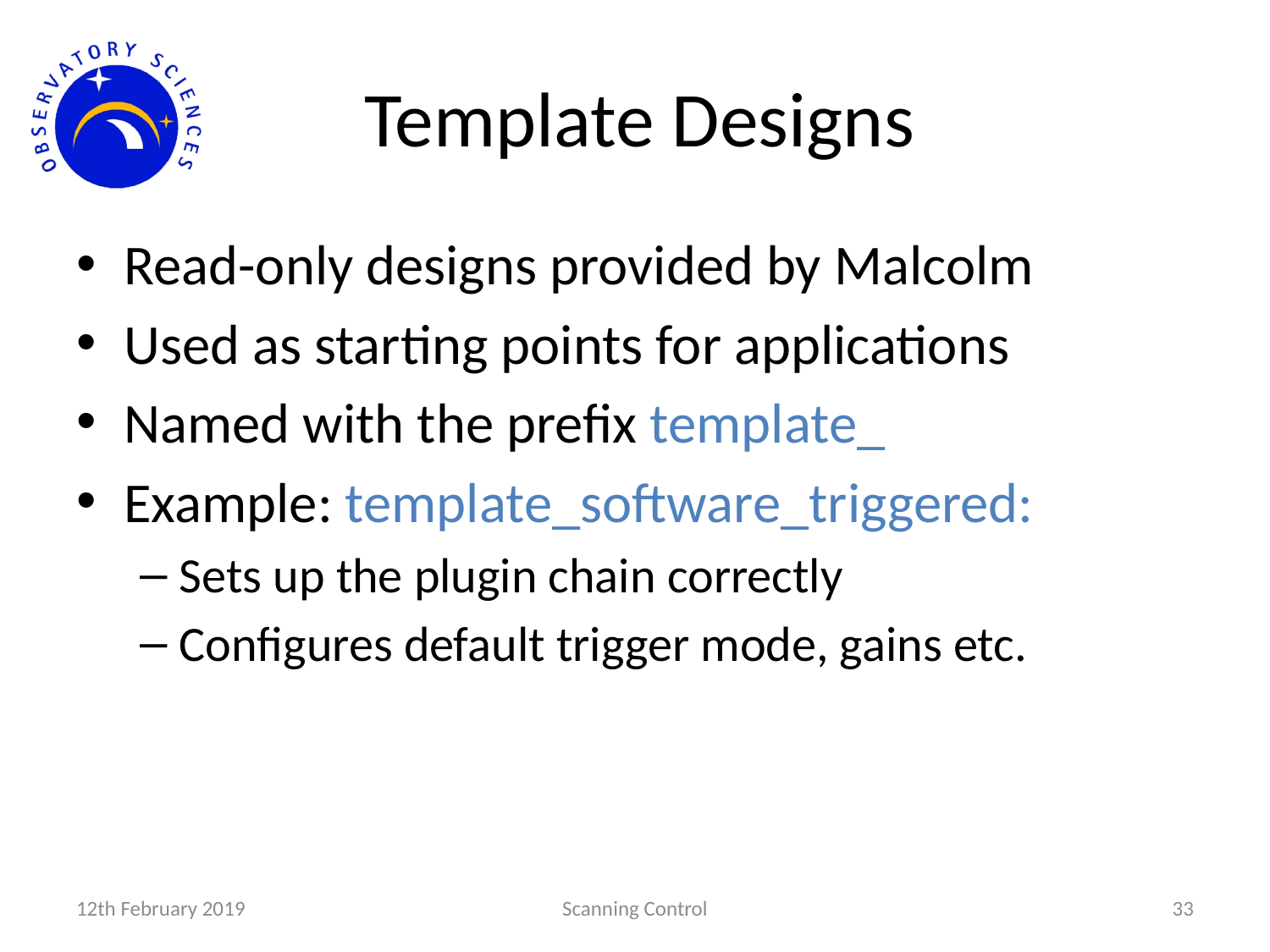

# Template Designs
Read-only designs provided by Malcolm
Used as starting points for applications
Named with the prefix template_
Example: template_software_triggered:
Sets up the plugin chain correctly
Configures default trigger mode, gains etc.
12th February 2019
Scanning Control
33